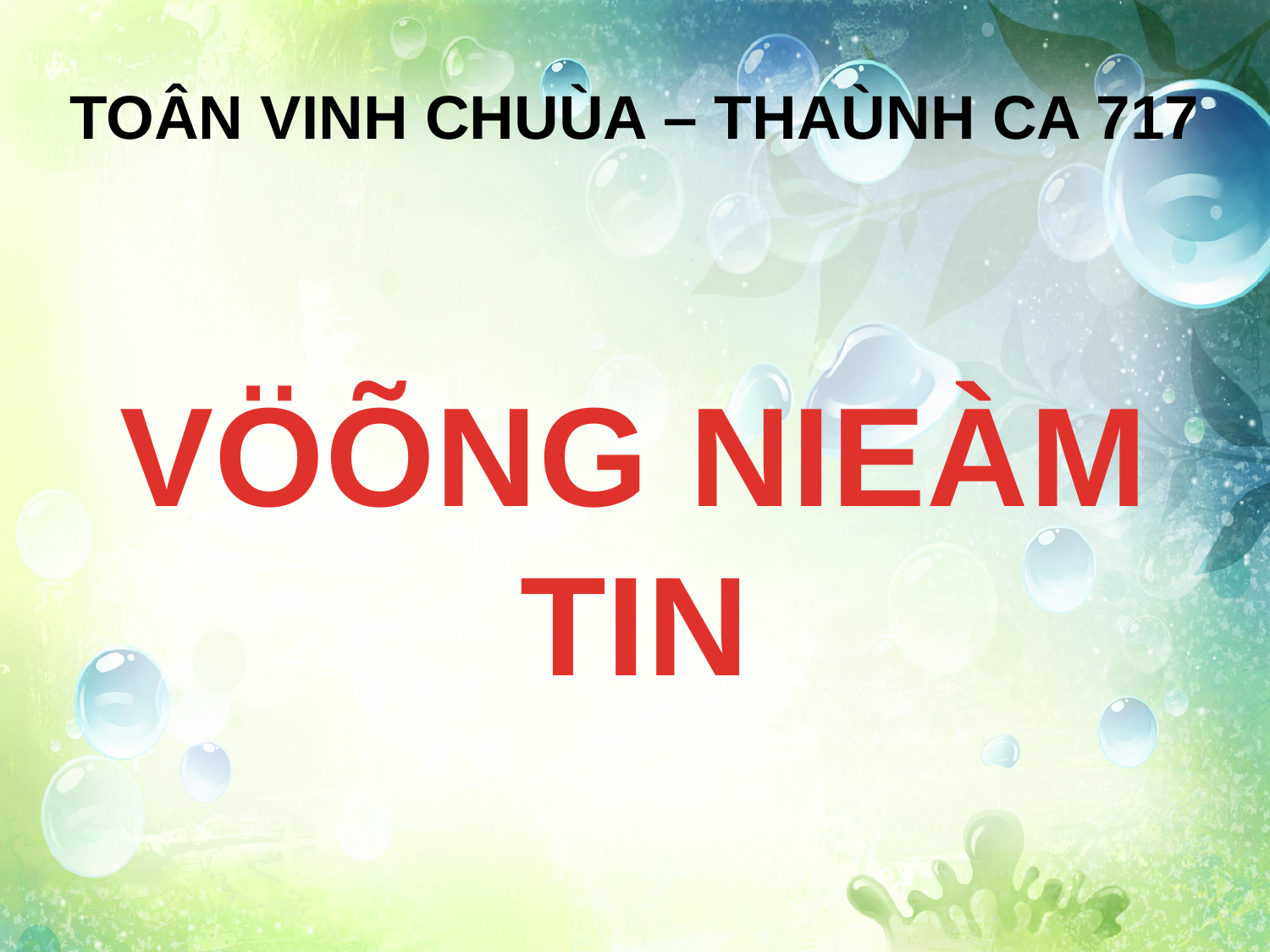

TOÂN VINH CHUÙA – THAÙNH CA 717
VÖÕNG NIEÀM TIN